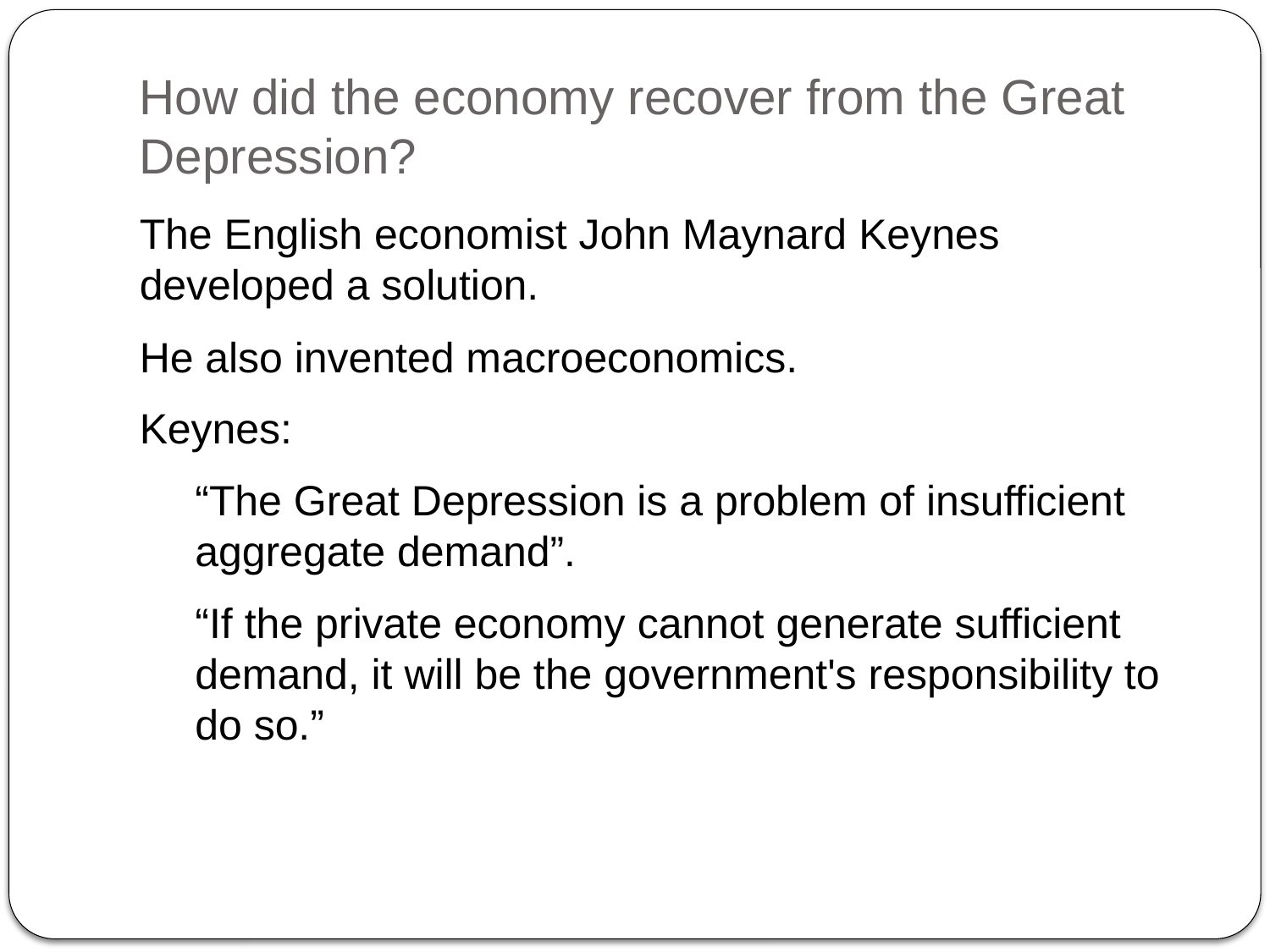

# How did the economy recover from the Great Depression?
The English economist John Maynard Keynes developed a solution.
He also invented macroeconomics.
Keynes:
“The Great Depression is a problem of insufficient aggregate demand”.
“If the private economy cannot generate sufficient demand, it will be the government's responsibility to do so.”